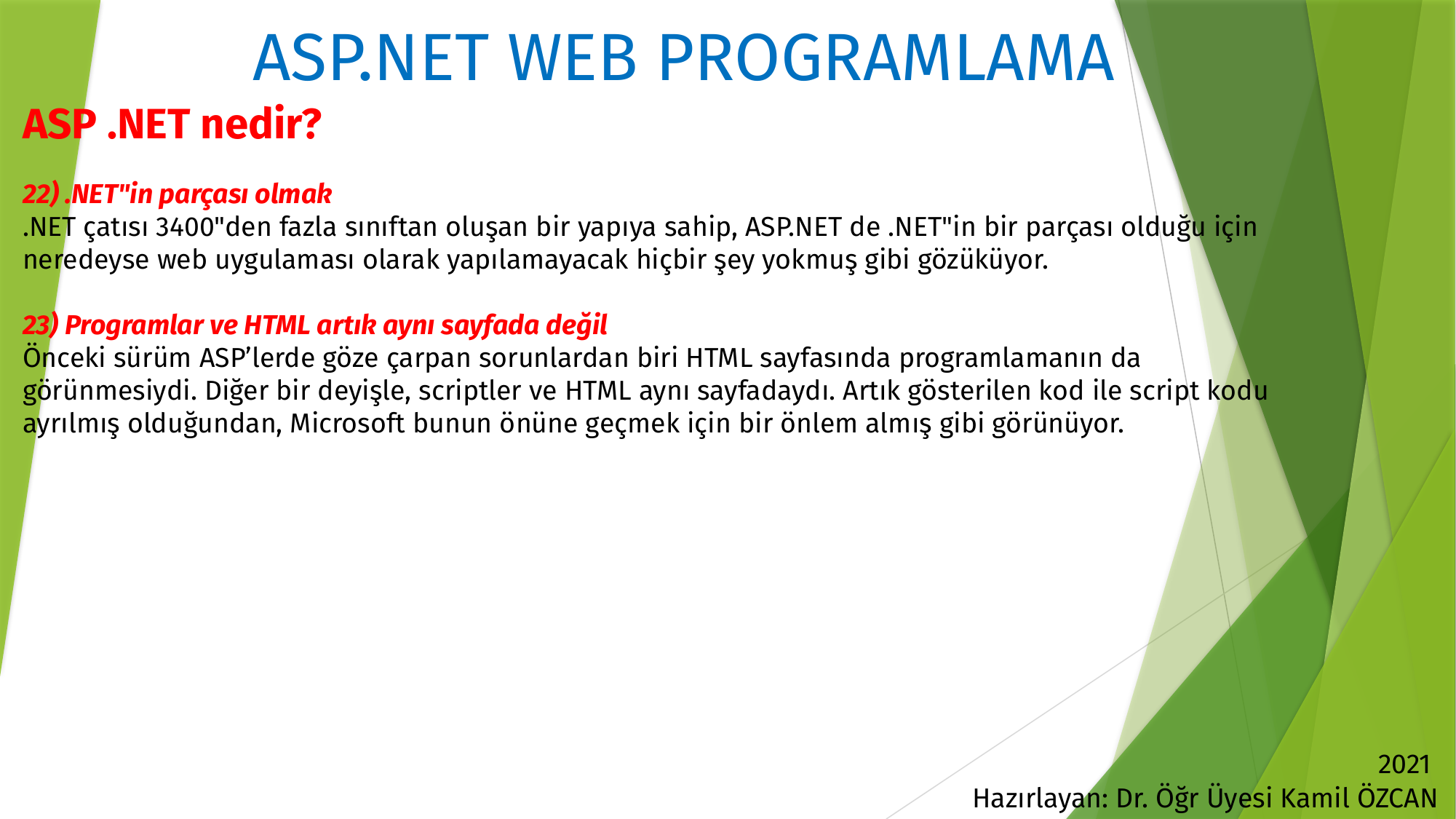

# ASP.NET WEB PROGRAMLAMA

ASP .NET nedir?
22) .NET"in parçası olmak
.NET çatısı 3400"den fazla sınıftan oluşan bir yapıya sahip, ASP.NET de .NET"in bir parçası olduğu için neredeyse web uygulaması olarak yapılamayacak hiçbir şey yokmuş gibi gözüküyor.

23) Programlar ve HTML artık aynı sayfada değil
Önceki sürüm ASP’lerde göze çarpan sorunlardan biri HTML sayfasında programlamanın da görünmesiydi. Diğer bir deyişle, scriptler ve HTML aynı sayfadaydı. Artık gösterilen kod ile script kodu ayrılmış olduğundan, Microsoft bunun önüne geçmek için bir önlem almış gibi görünüyor.
2021
Hazırlayan: Dr. Öğr Üyesi Kamil ÖZCAN